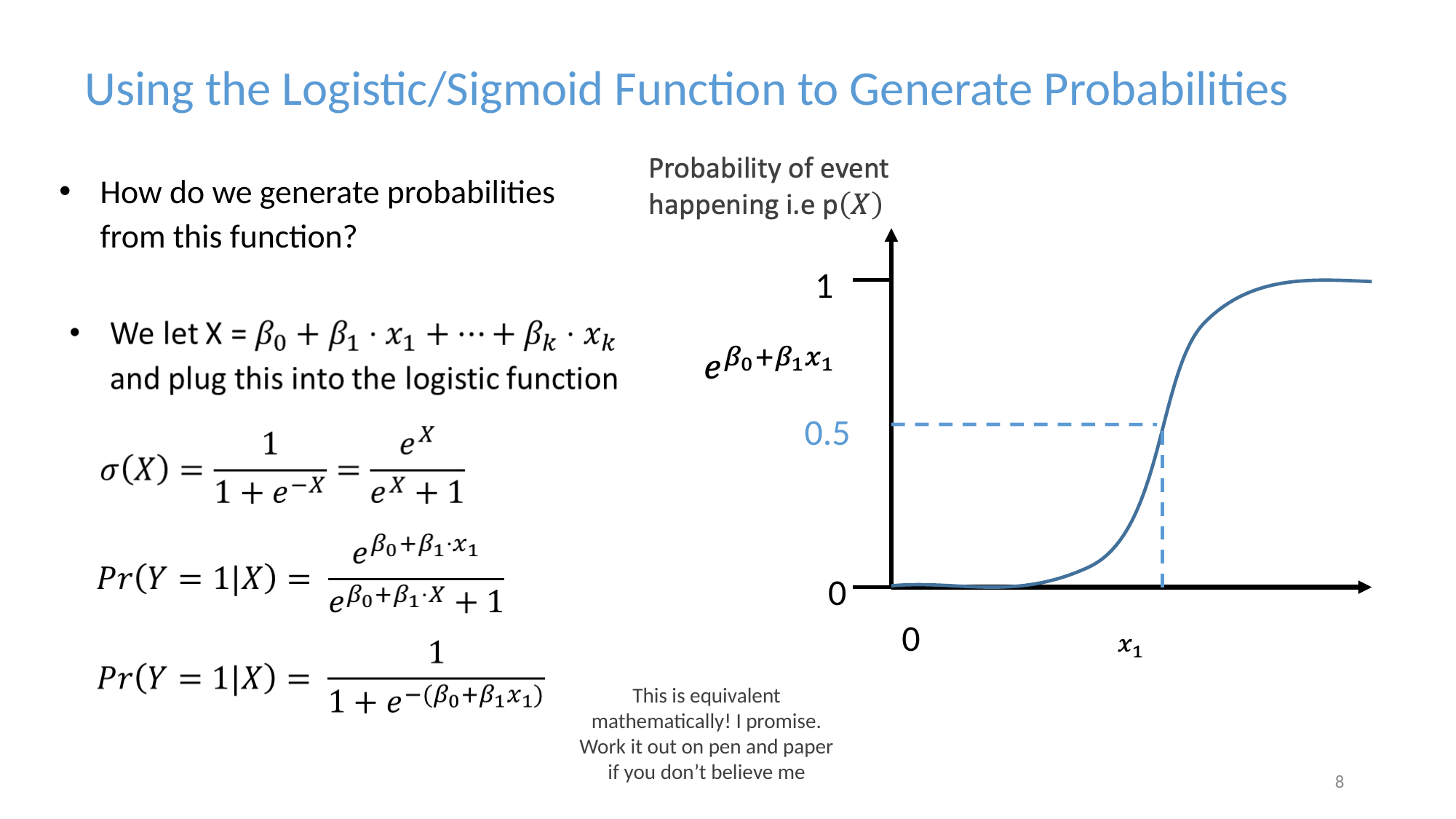

Using the Logistic/Sigmoid Function to Generate Probabilities

How do we generate probabilities from this function?
1

0.5

0
0

This is equivalent mathematically! I promise. Work it out on pen and paper if you don’t believe me
8